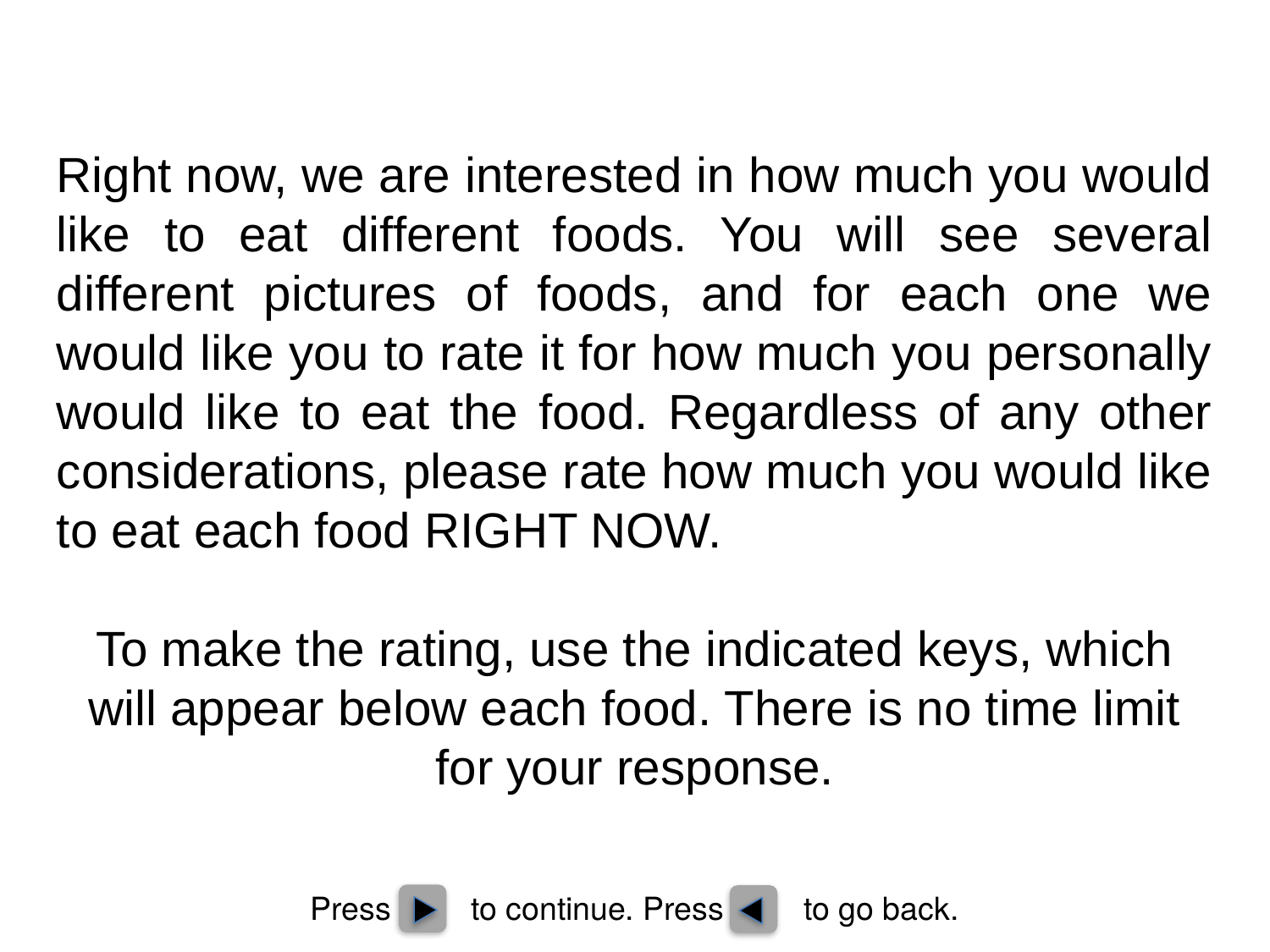

Right now, we are interested in how much you would like to eat different foods. You will see several different pictures of foods, and for each one we would like you to rate it for how much you personally would like to eat the food. Regardless of any other considerations, please rate how much you would like to eat each food RIGHT NOW.

To make the rating, use the indicated keys, which will appear below each food. There is no time limit for your response.